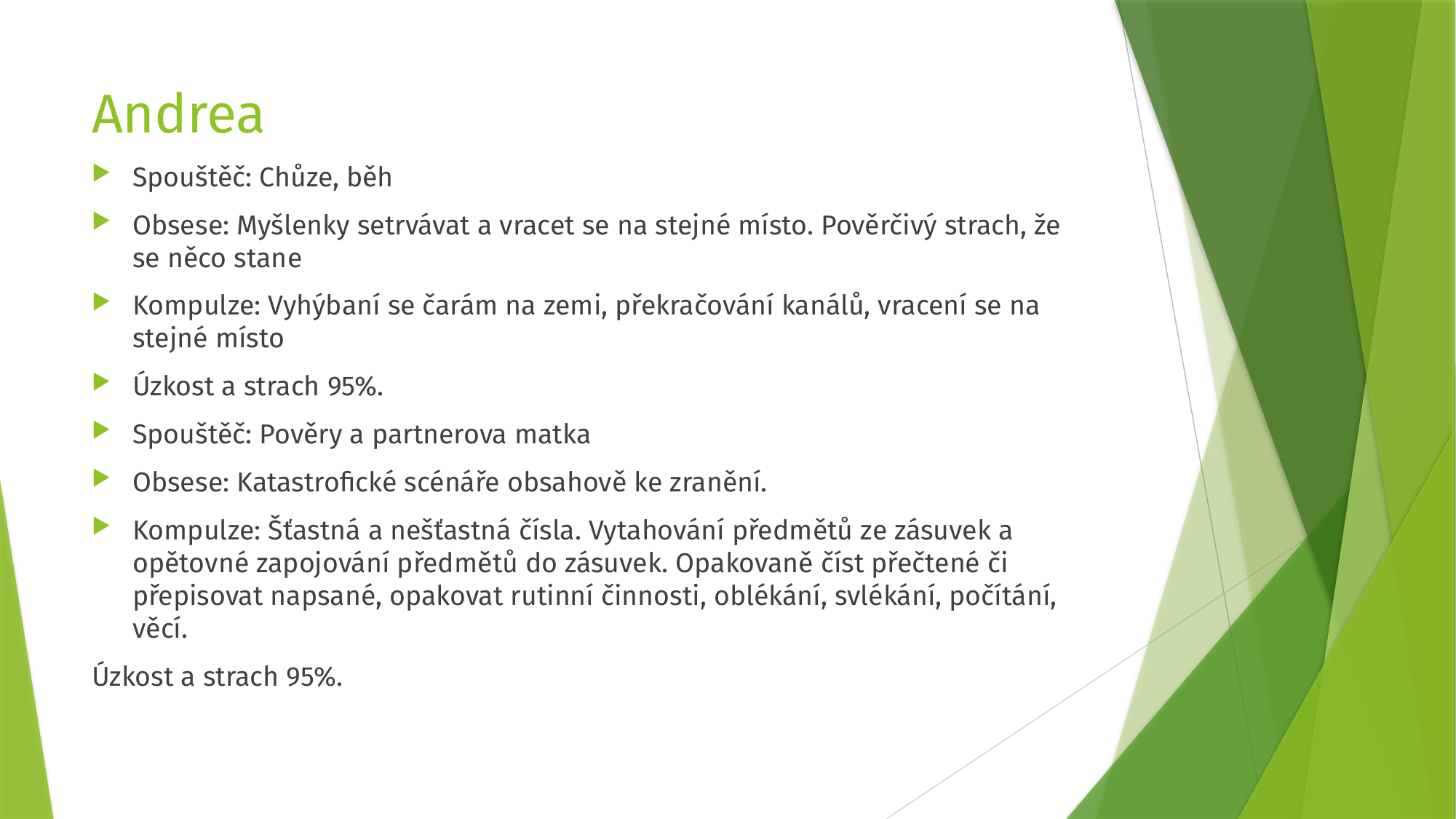

# Andrea
Spouštěč: Chůze, běh
Obsese: Myšlenky setrvávat a vracet se na stejné místo. Pověrčivý strach, že se něco stane
Kompulze: Vyhýbaní se čarám na zemi, překračování kanálů, vracení se na stejné místo
Úzkost a strach 95%.
Spouštěč: Pověry a partnerova matka
Obsese: Katastrofické scénáře obsahově ke zranění.
Kompulze: Šťastná a nešťastná čísla. Vytahování předmětů ze zásuvek a opětovné zapojování předmětů do zásuvek. Opakovaně číst přečtené či přepisovat napsané, opakovat rutinní činnosti, oblékání, svlékání, počítání, věcí.
Úzkost a strach 95%.